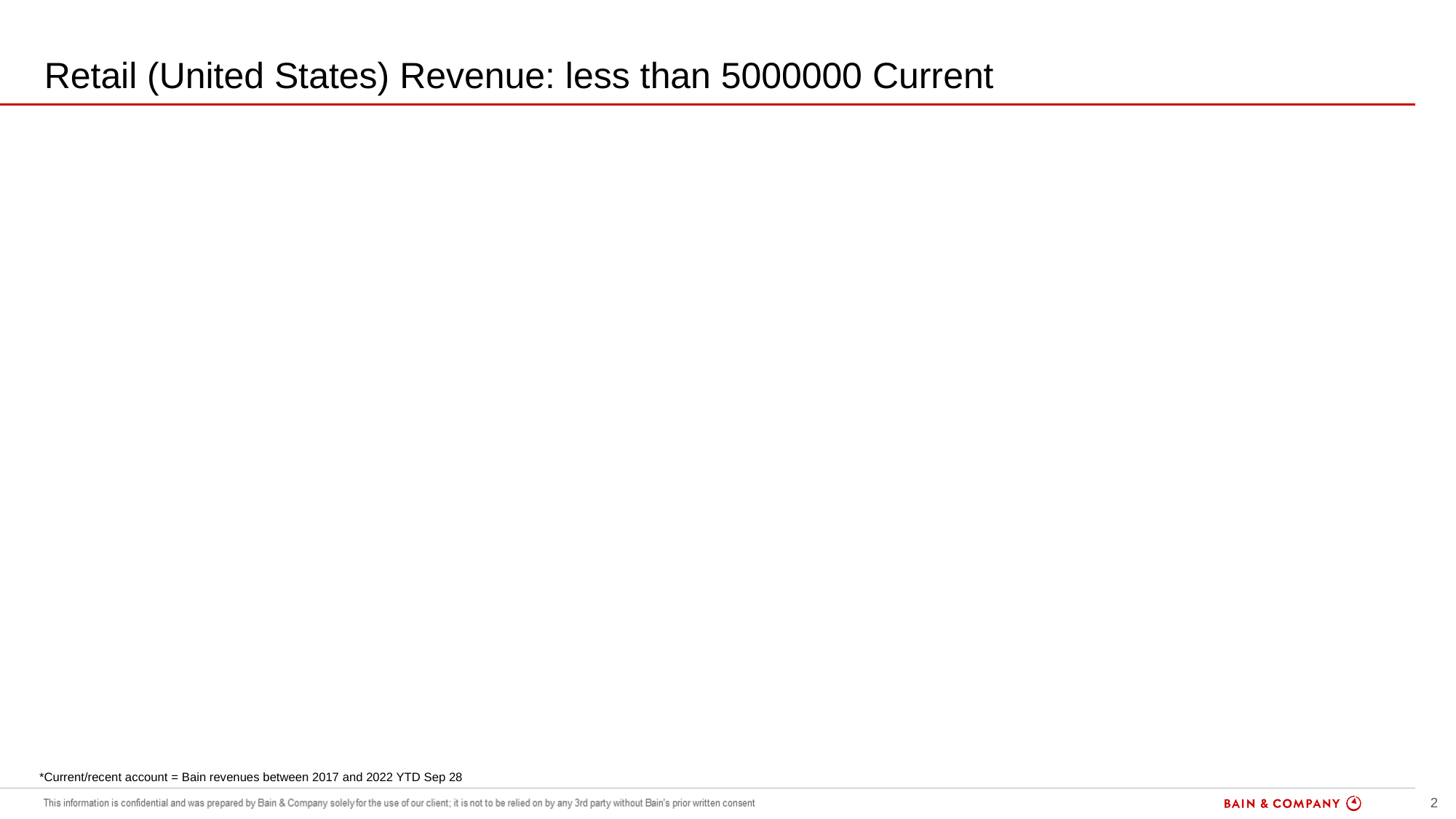

# Retail (United States) Revenue: less than 5000000 Current
*Current/recent account = Bain revenues between 2017 and 2022 YTD Sep 28